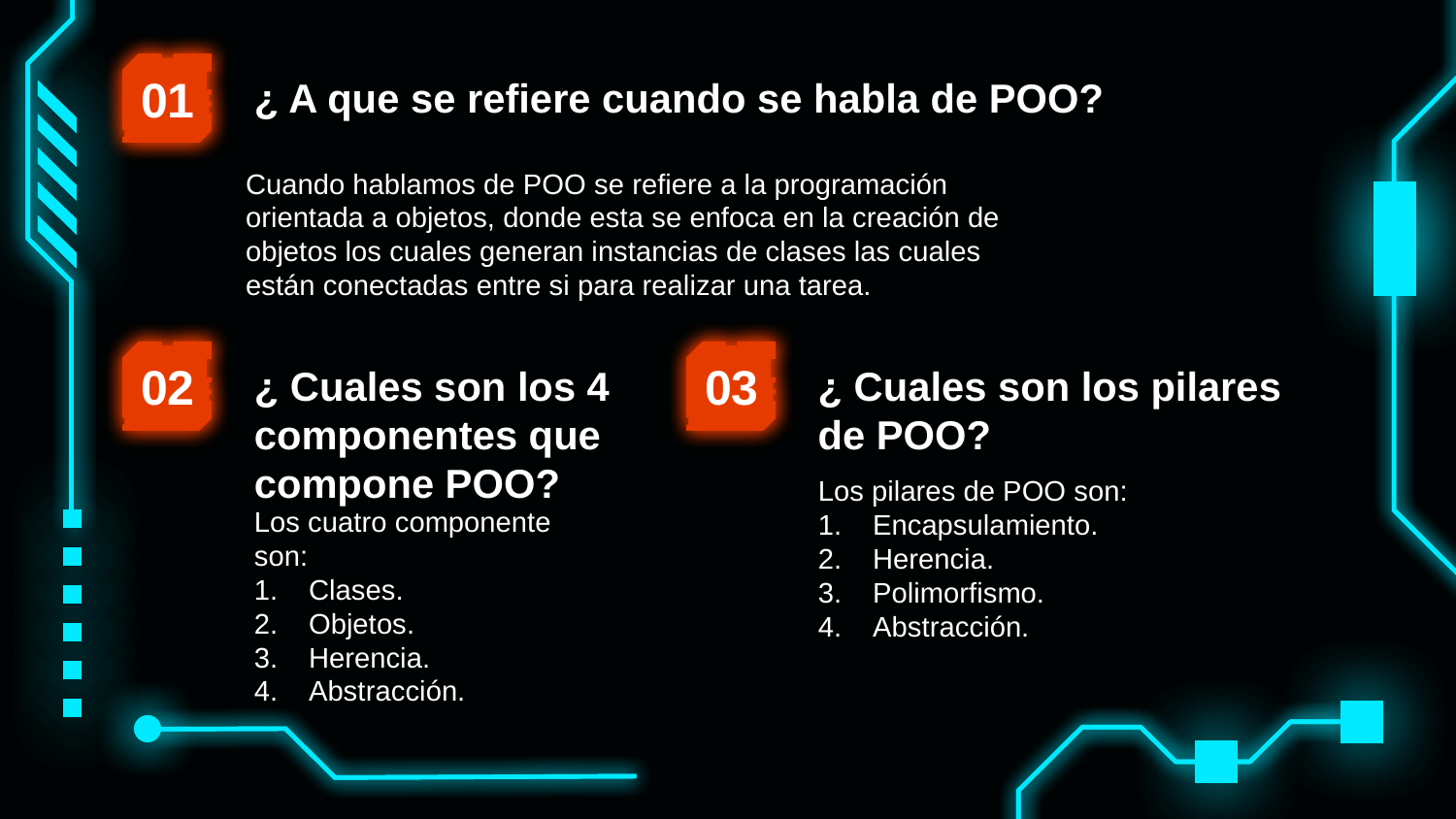

01
¿ A que se refiere cuando se habla de POO?
Cuando hablamos de POO se refiere a la programación orientada a objetos, donde esta se enfoca en la creación de objetos los cuales generan instancias de clases las cuales están conectadas entre si para realizar una tarea.

02
03
¿ Cuales son los 4 componentes que compone POO?
¿ Cuales son los pilares de POO?
Los pilares de POO son:
Encapsulamiento.
Herencia.
Polimorfismo.
Abstracción.

Los cuatro componente son:
Clases.
Objetos.
Herencia.
Abstracción.